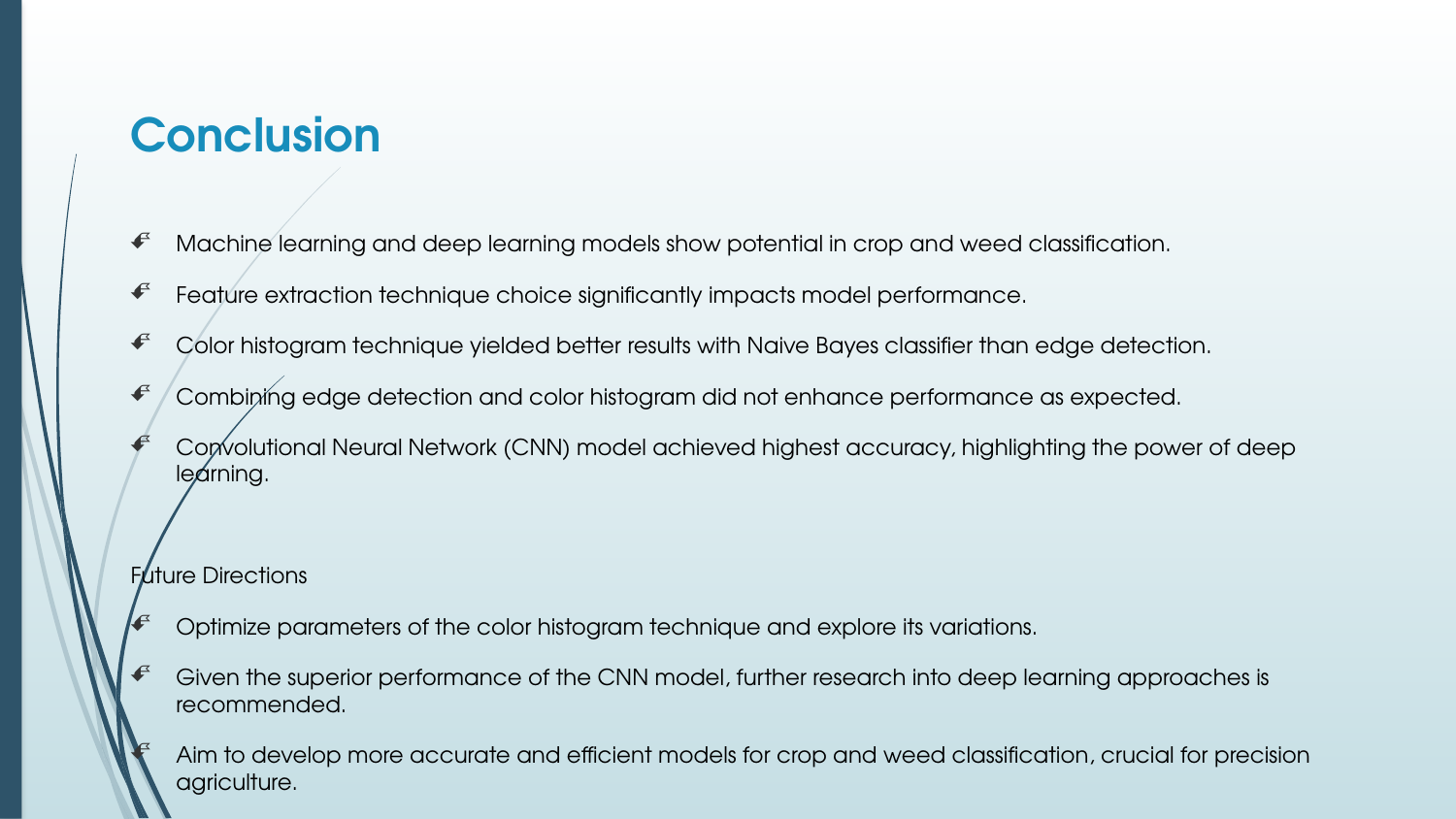

# Conclusion

Machine learning and deep learning models show potential in crop and weed classification.
Feature extraction technique choice significantly impacts model performance.
Color histogram technique yielded better results with Naive Bayes classifier than edge detection.
Combining edge detection and color histogram did not enhance performance as expected.
Convolutional Neural Network (CNN) model achieved highest accuracy, highlighting the power of deep learning.

Future Directions
Optimize parameters of the color histogram technique and explore its variations.
Given the superior performance of the CNN model, further research into deep learning approaches is recommended.
Aim to develop more accurate and efficient models for crop and weed classification, crucial for precision agriculture.